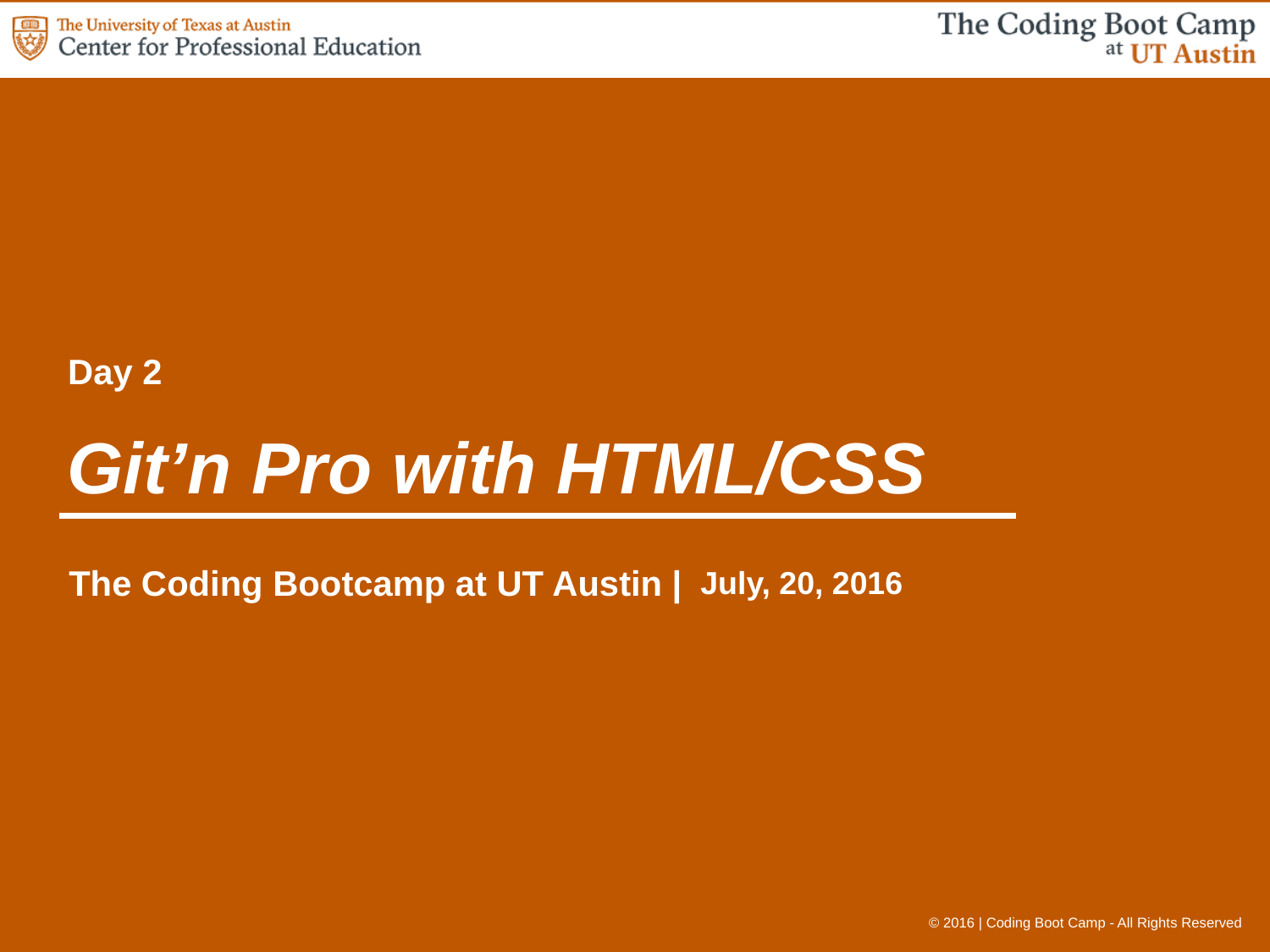

Day 2
# Git’n Pro with HTML/CSS
July, 20, 2016